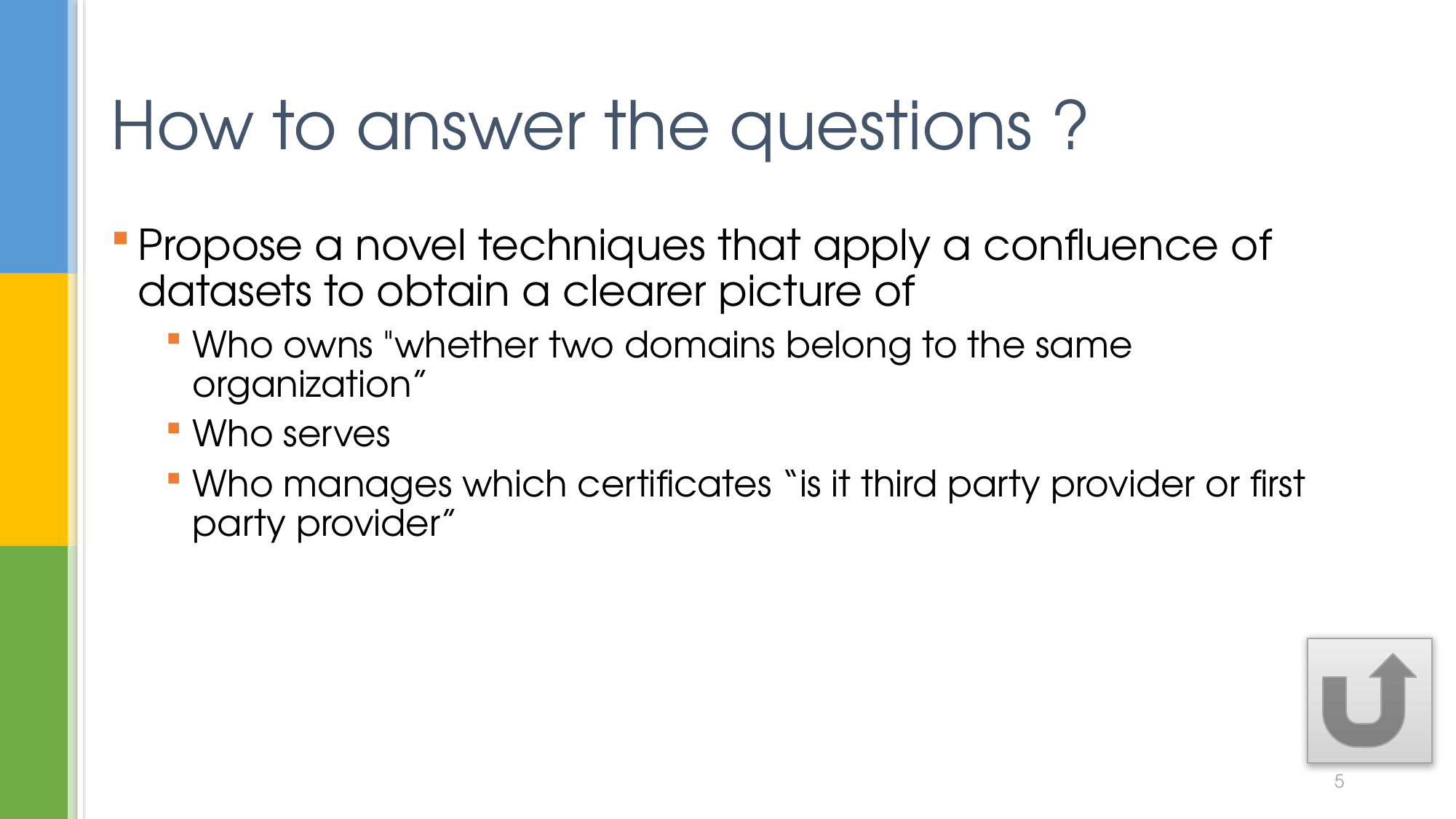

# How to answer the questions ?
Propose a novel techniques that apply a confluence of datasets to obtain a clearer picture of
Who owns "whether two domains belong to the same organization”
Who serves
Who manages which certificates “is it third party provider or first party provider”

5